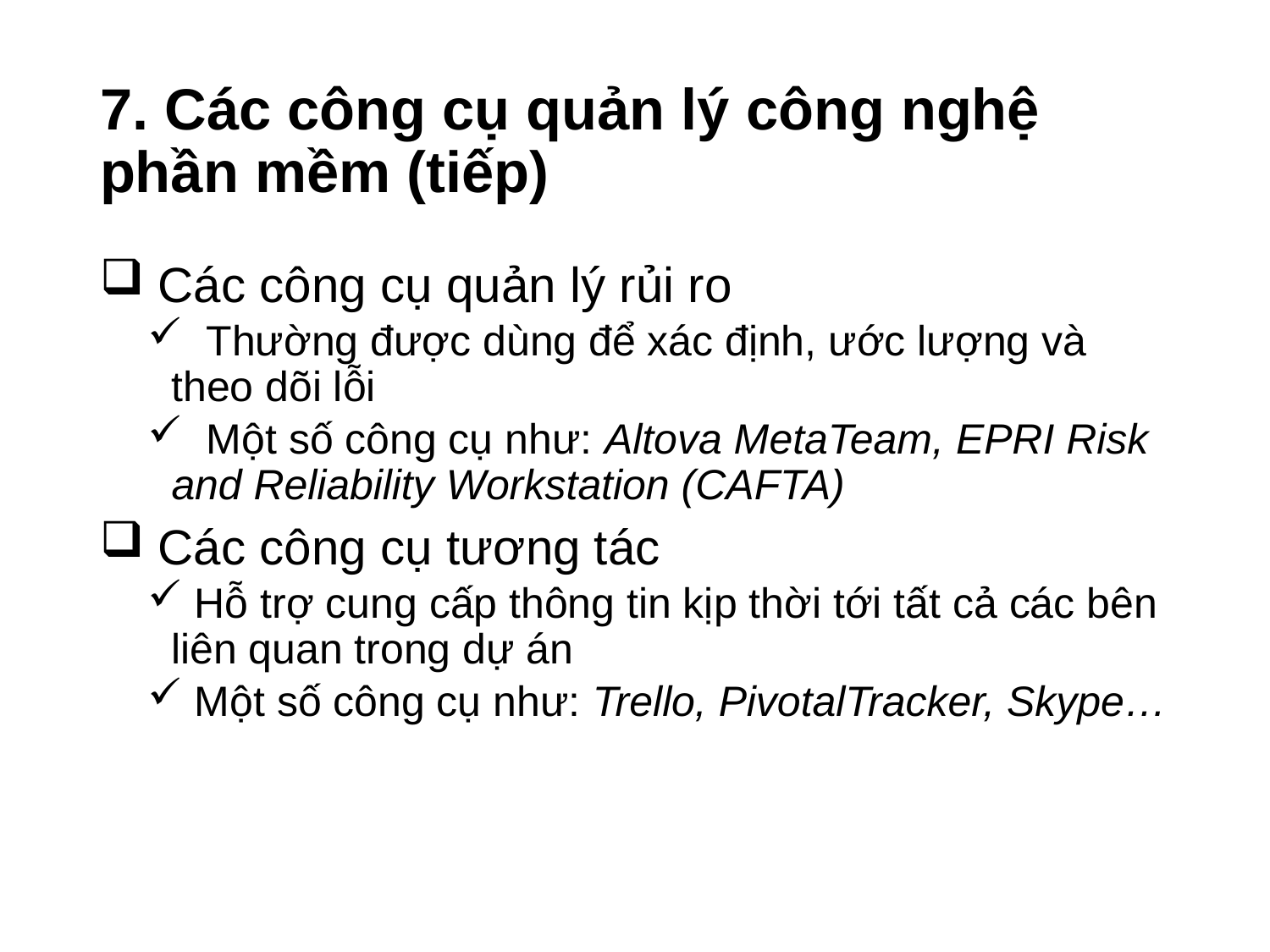

# 7. Các công cụ quản lý công nghệ phần mềm (tiếp)
 Các công cụ quản lý rủi ro
  Thường được dùng để xác định, ước lượng và theo dõi lỗi
  Một số công cụ như: Altova MetaTeam, EPRI Risk and Reliability Workstation (CAFTA)
 Các công cụ tương tác
 Hỗ trợ cung cấp thông tin kịp thời tới tất cả các bên liên quan trong dự án
 Một số công cụ như: Trello, PivotalTracker, Skype…